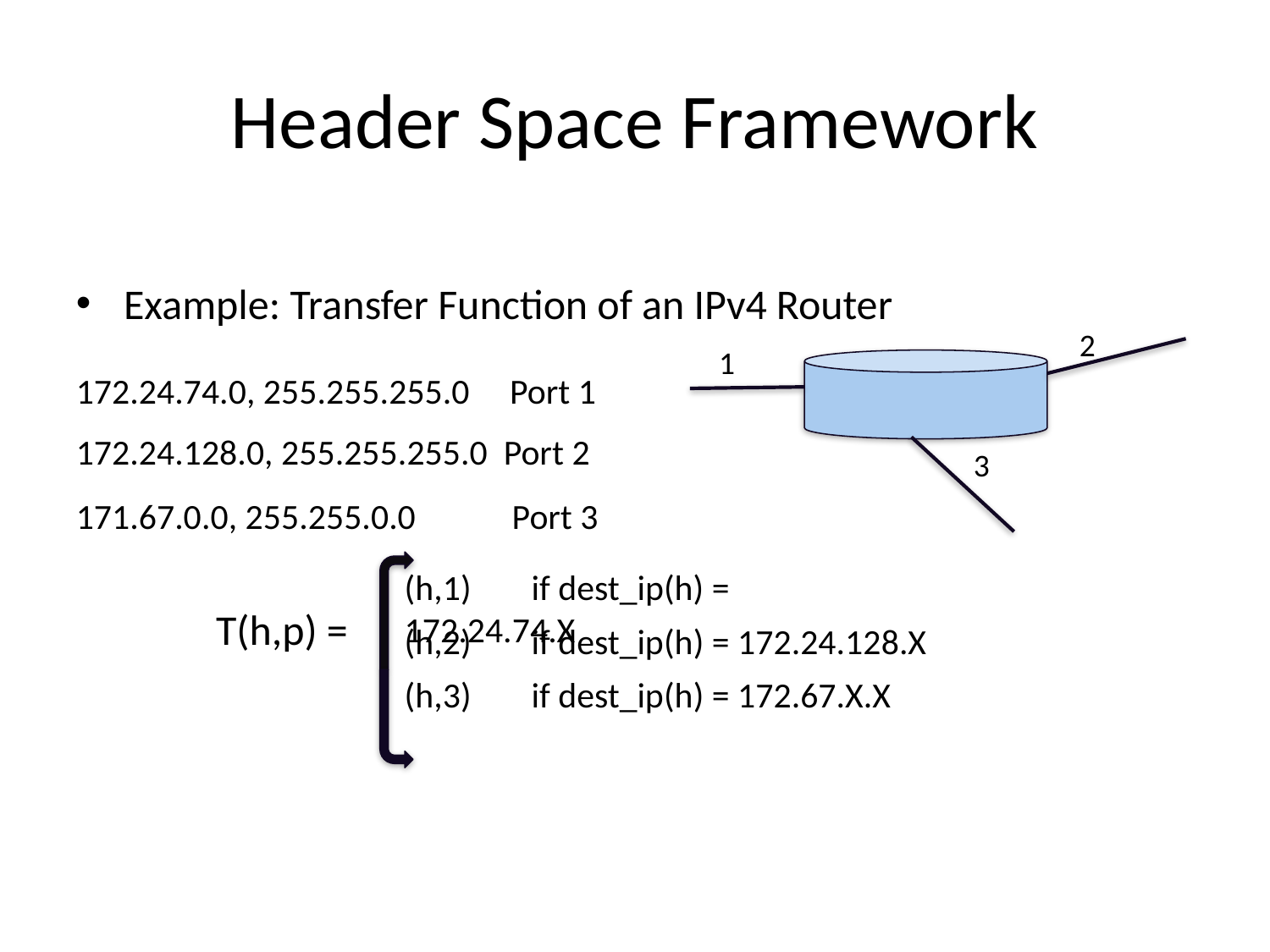

# Header Space Framework
Example: Transfer Function of an IPv4 Router
2
1

172.24.74.0, 255.255.255.0     Port 1
172.24.128.0, 255.255.255.0  Port 2
3
171.67.0.0, 255.255.0.0            Port 3

(h,1)	if dest_ip(h) = 172.24.74.X
T(h,p) =
(h,2)	if dest_ip(h) = 172.24.128.X
(h,3)	if dest_ip(h) = 172.67.X.X